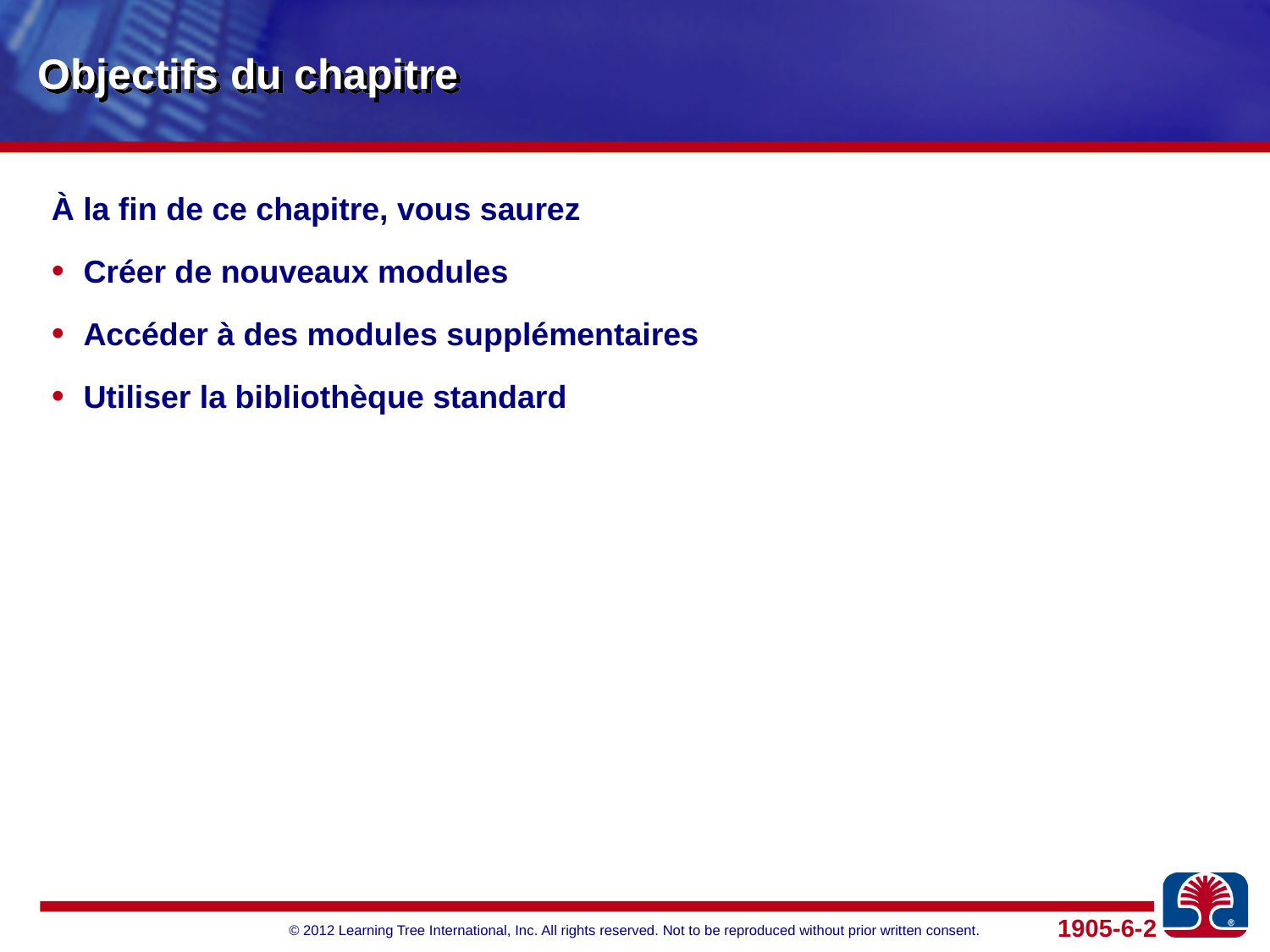

# Objectifs du chapitre
À la fin de ce chapitre, vous saurez
Créer de nouveaux modules
Accéder à des modules supplémentaires
Utiliser la bibliothèque standard